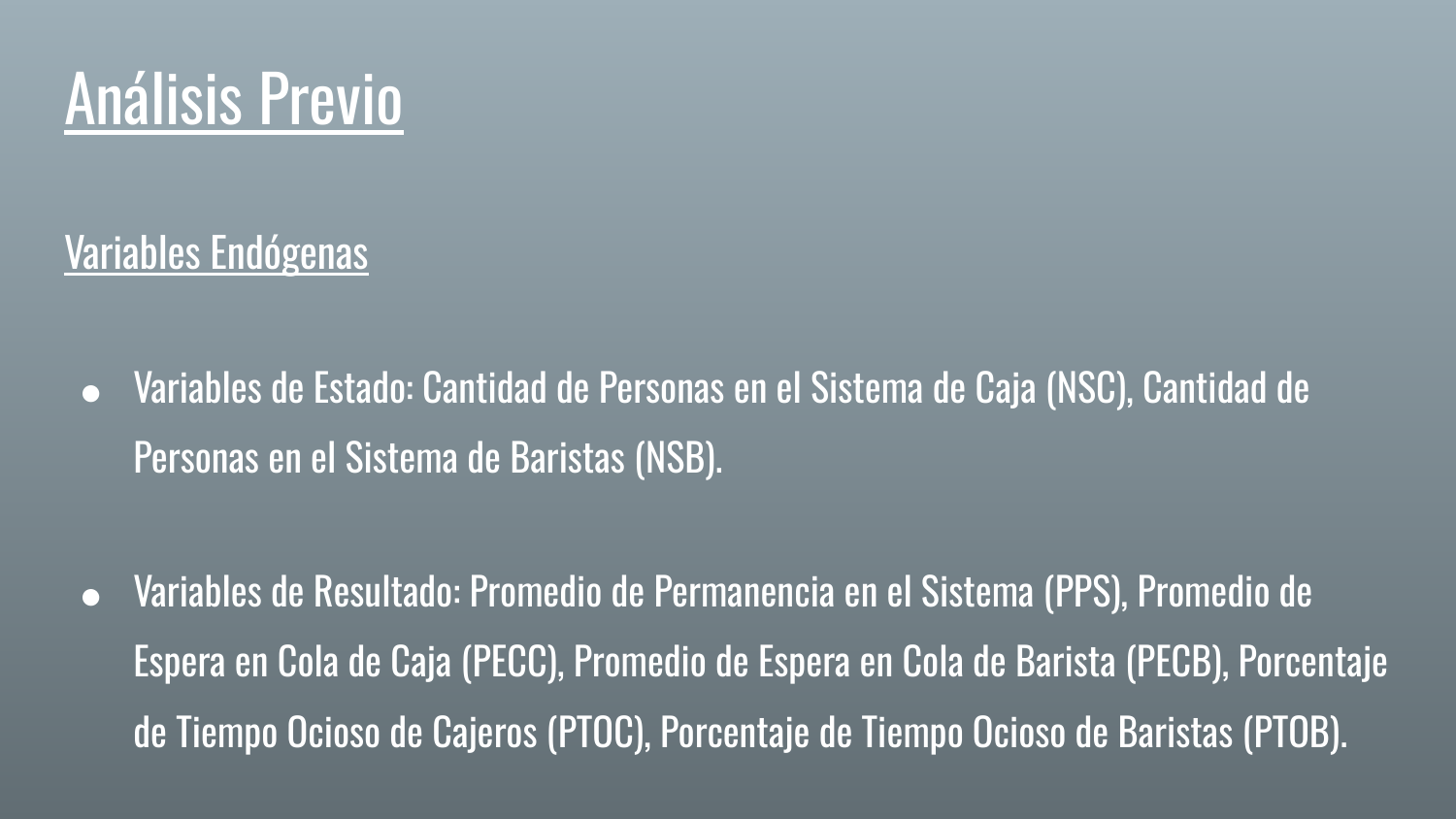

# Análisis Previo
Variables Endógenas

Variables de Estado: Cantidad de Personas en el Sistema de Caja (NSC), Cantidad de Personas en el Sistema de Baristas (NSB).

Variables de Resultado: Promedio de Permanencia en el Sistema (PPS), Promedio de Espera en Cola de Caja (PECC), Promedio de Espera en Cola de Barista (PECB), Porcentaje de Tiempo Ocioso de Cajeros (PTOC), Porcentaje de Tiempo Ocioso de Baristas (PTOB).